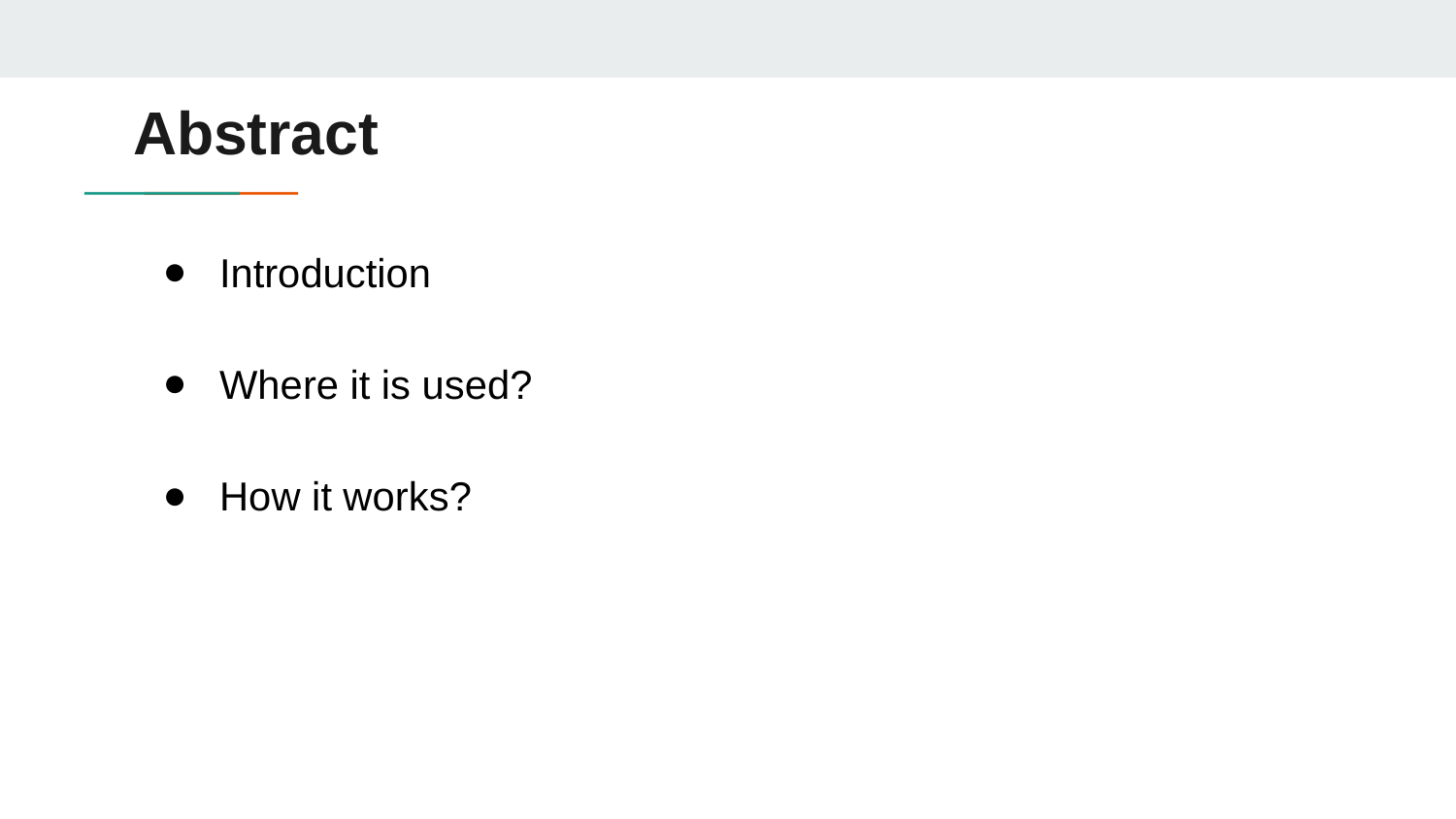

# Abstract
Introduction

Where it is used?

How it works?